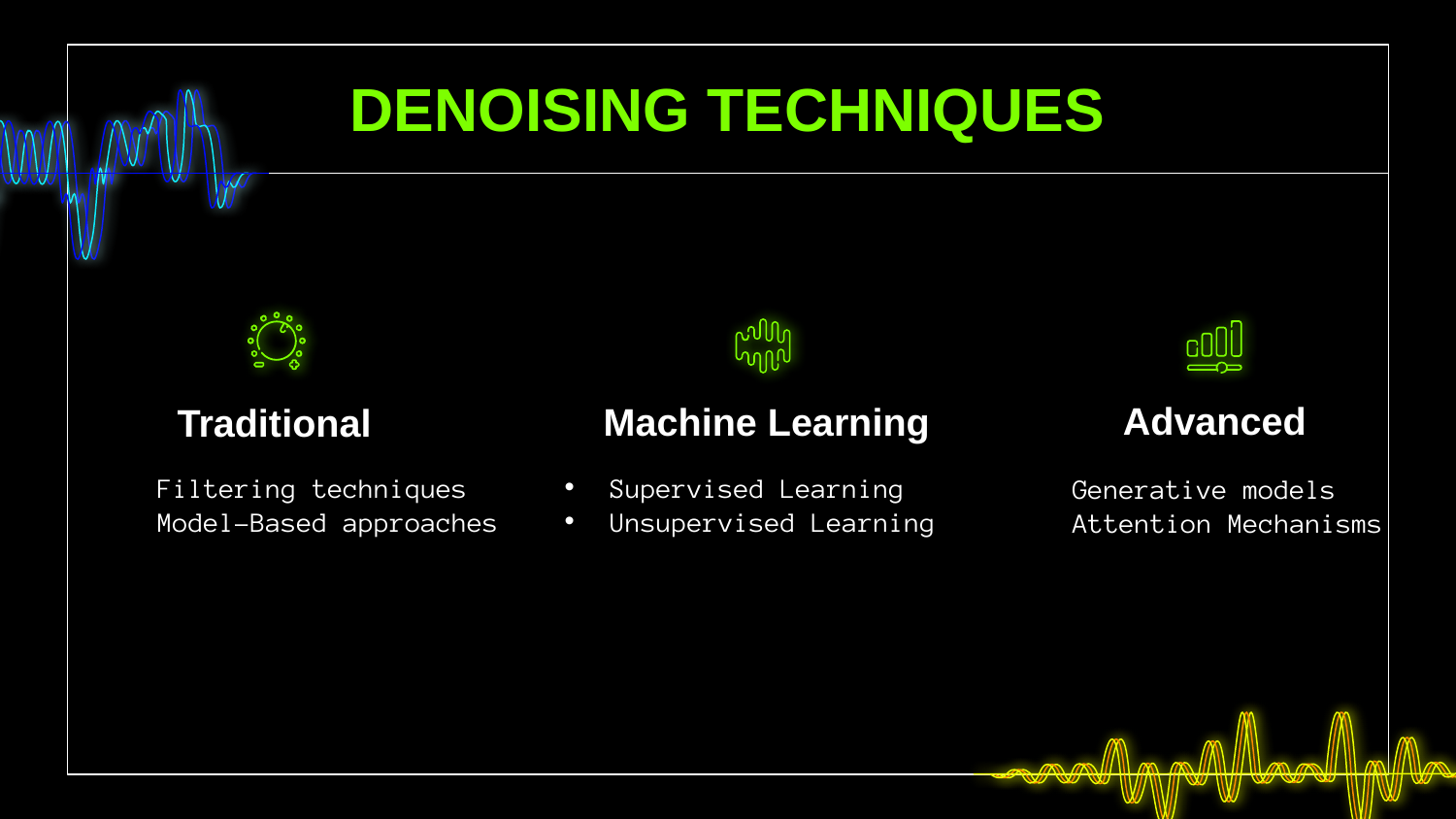

# DENOISING TECHNIQUES

Advanced
Machine Learning
Traditional
Filtering techniques
Model-Based approaches
Supervised Learning
Unsupervised Learning
Generative models
Attention Mechanisms